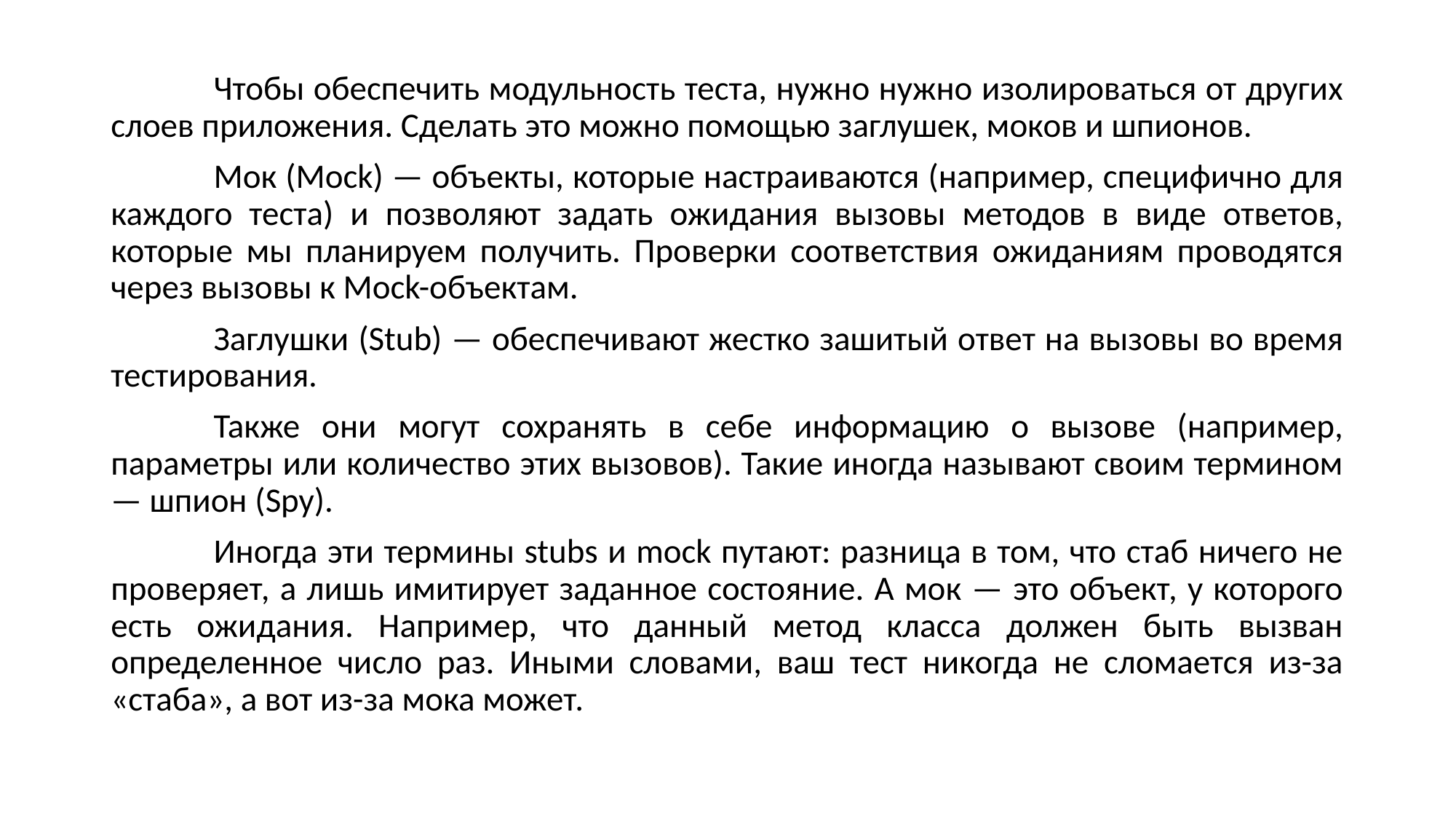

Чтобы обеспечить модульность теста, нужно нужно изолироваться от других слоев приложения. Сделать это можно помощью заглушек, моков и шпионов.
	Мок (Mock) — объекты, которые настраиваются (например, специфично для каждого теста) и позволяют задать ожидания вызовы методов в виде ответов, которые мы планируем получить. Проверки соответствия ожиданиям проводятся через вызовы к Mock-объектам.
	Заглушки (Stub) — обеспечивают жестко зашитый ответ на вызовы во время тестирования.
	Также они могут сохранять в себе информацию о вызове (например, параметры или количество этих вызовов). Такие иногда называют своим термином — шпион (Spy).
	Иногда эти термины stubs и mock путают: разница в том, что стаб ничего не проверяет, а лишь имитирует заданное состояние. А мок — это объект, у которого есть ожидания. Например, что данный метод класса должен быть вызван определенное число раз. Иными словами, ваш тест никогда не сломается из-за «стаба», а вот из-за мока может.